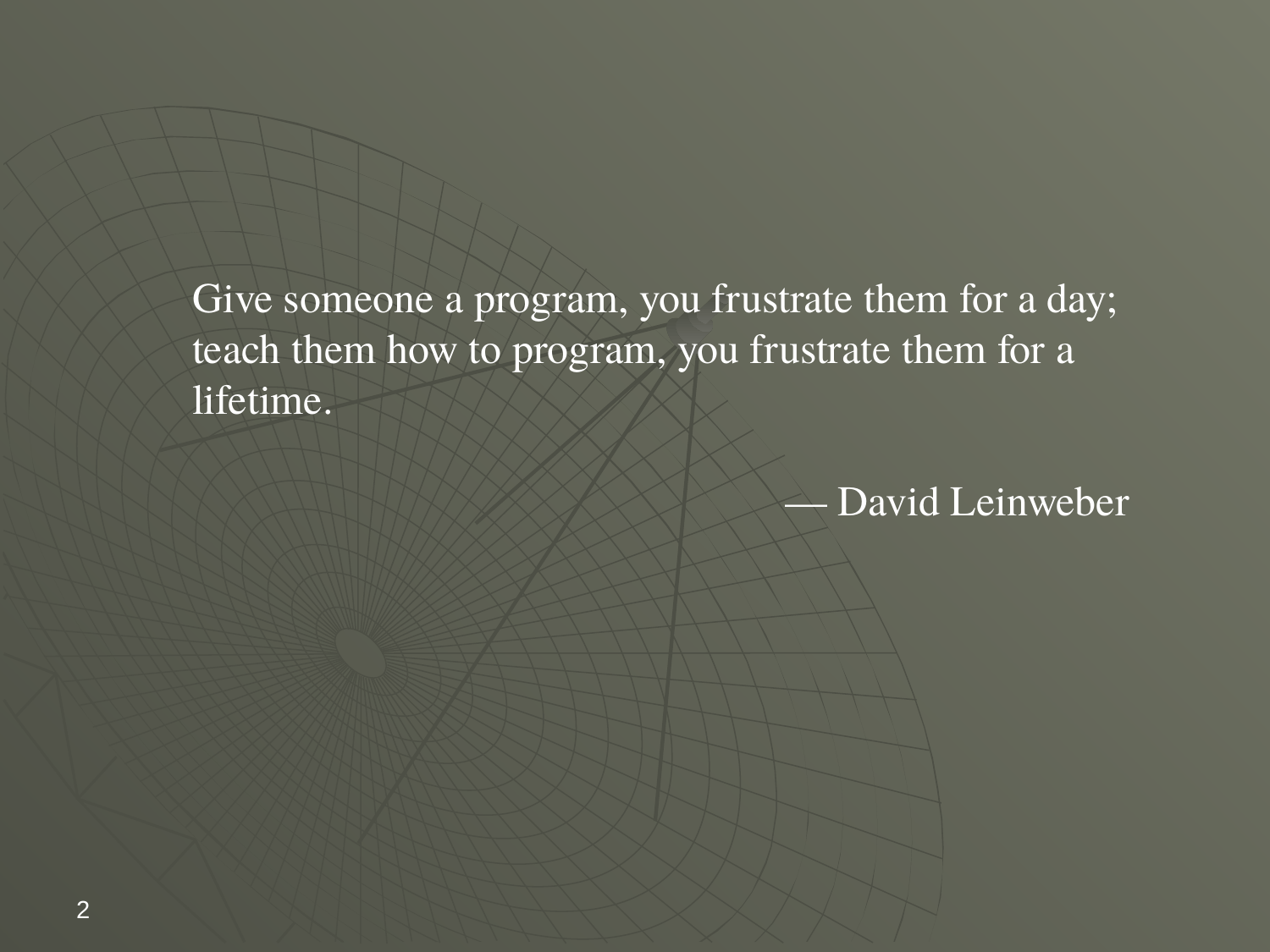

Give someone a program, you frustrate them for a day; teach them how to program, you frustrate them for a lifetime.

                                                        — David Leinweber
2